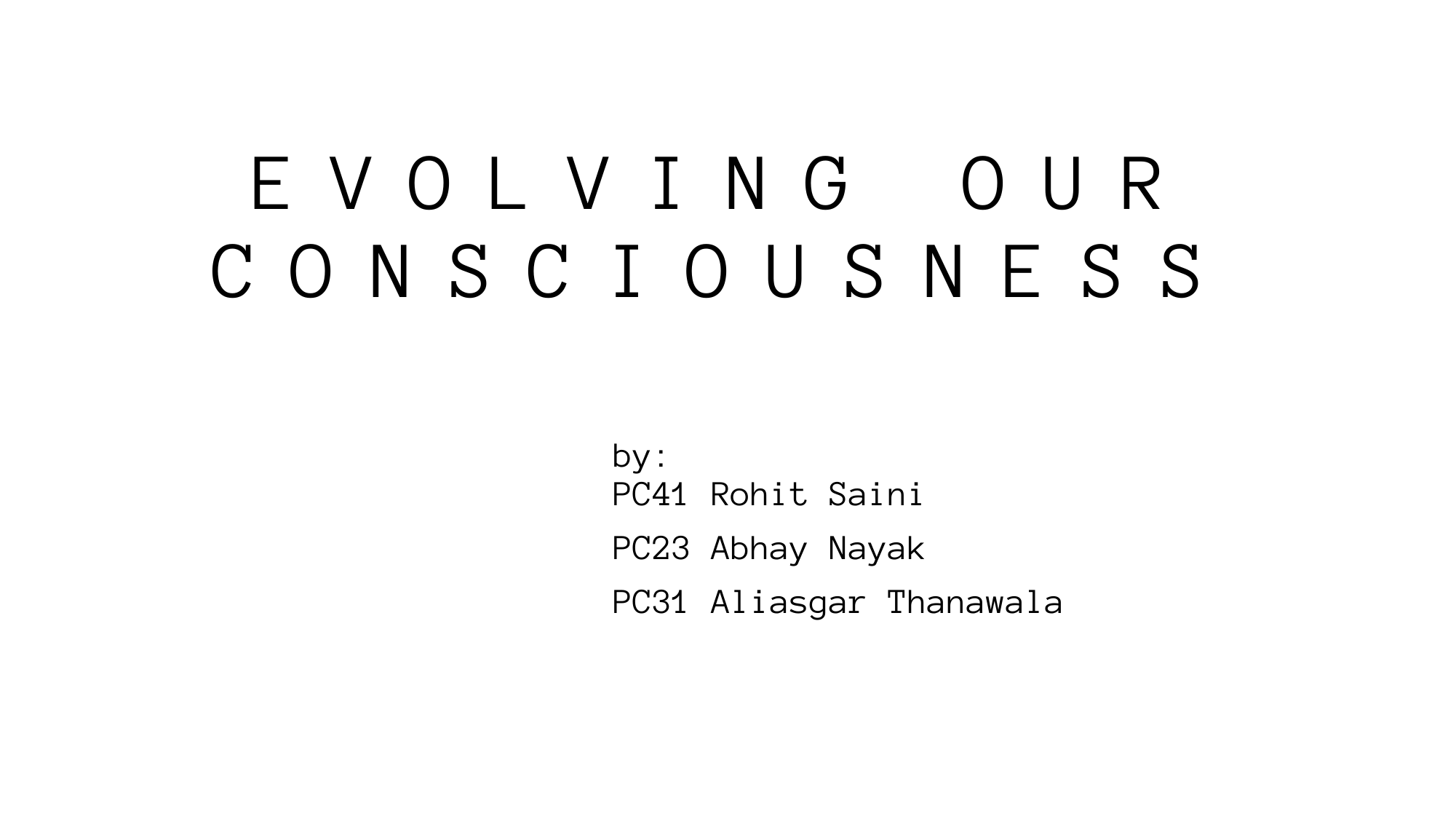

# EVOLVING OUR CONSCIOUSNESS
by:
PC41 Rohit Saini
PC23 Abhay Nayak
PC31 Aliasgar Thanawala